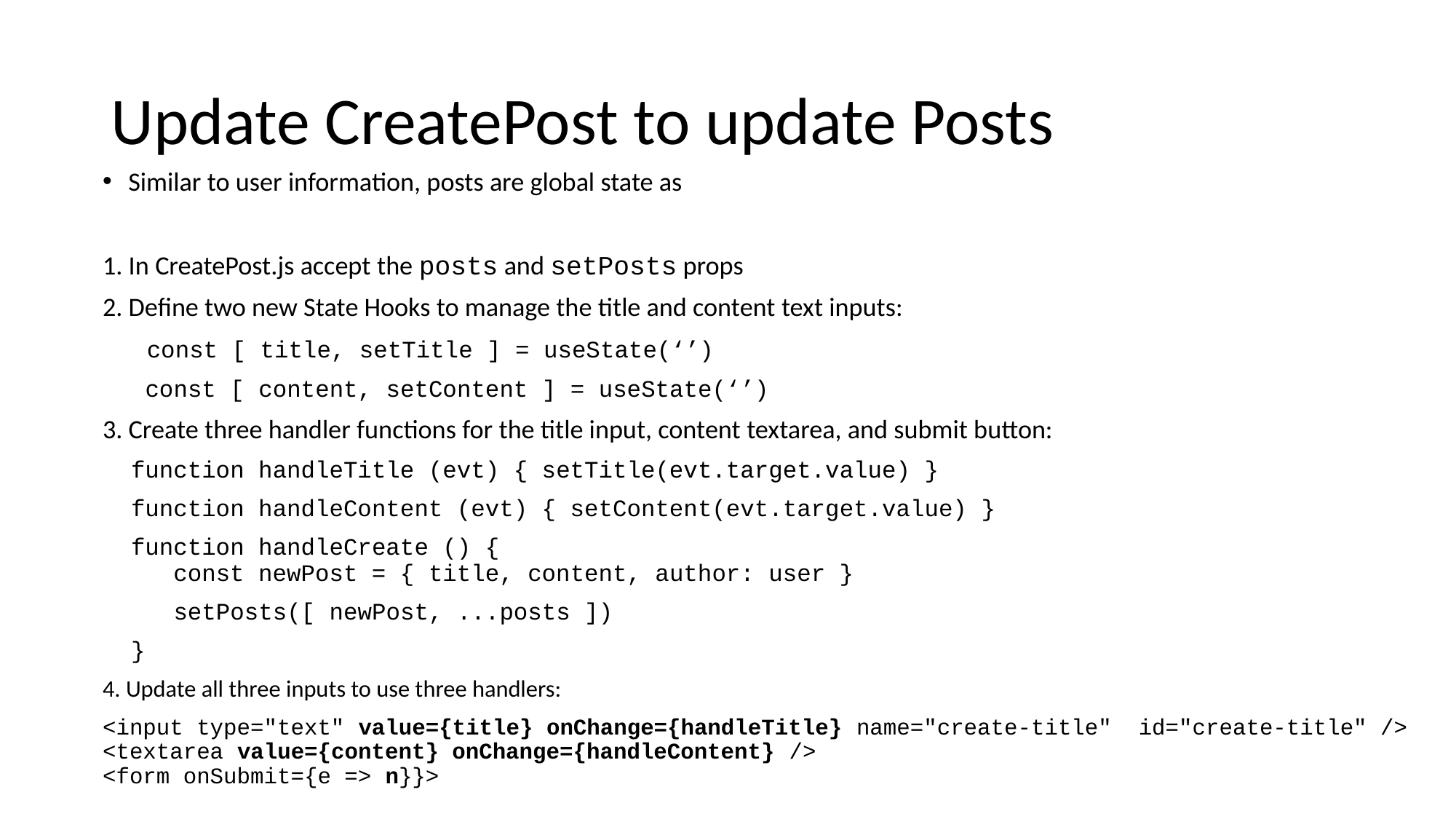

# Update CreatePost to update Posts
Similar to user information, posts are global state as

1. In CreatePost.js accept the posts and setPosts props
2. Define two new State Hooks to manage the title and content text inputs:
      const [ title, setTitle ] = useState(‘’)
   const [ content, setContent ] = useState(‘’)
3. Create three handler functions for the title input, content textarea, and submit button:
  function handleTitle (evt) { setTitle(evt.target.value) }
  function handleContent (evt) { setContent(evt.target.value) }
  function handleCreate () {
     const newPost = { title, content, author: user }
     setPosts([ newPost, ...posts ])
  }
4. Update all three inputs to use three handlers:
<input type="text" value={title} onChange={handleTitle} name="create-title"  id="create-title" />
<textarea value={content} onChange={handleContent} />
<form onSubmit={e => n}}>